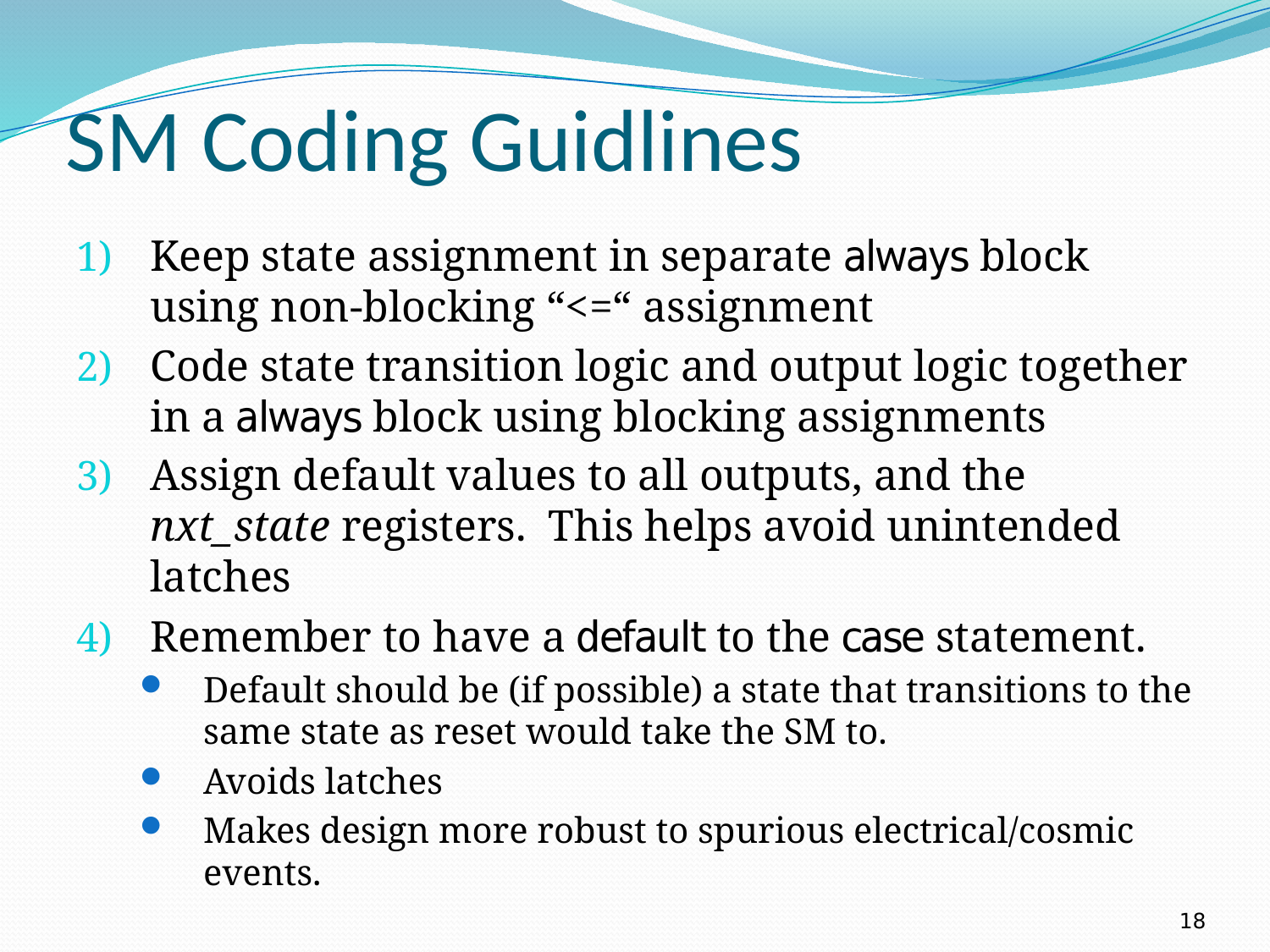

# SM Coding Guidlines
Keep state assignment in separate always block using non-blocking “<=“ assignment
Code state transition logic and output logic together in a always block using blocking assignments
Assign default values to all outputs, and the nxt_state registers.  This helps avoid unintended latches
Remember to have a default to the case statement.
Default should be (if possible) a state that transitions to the same state as reset would take the SM to.
Avoids latches
Makes design more robust to spurious electrical/cosmic events.
18